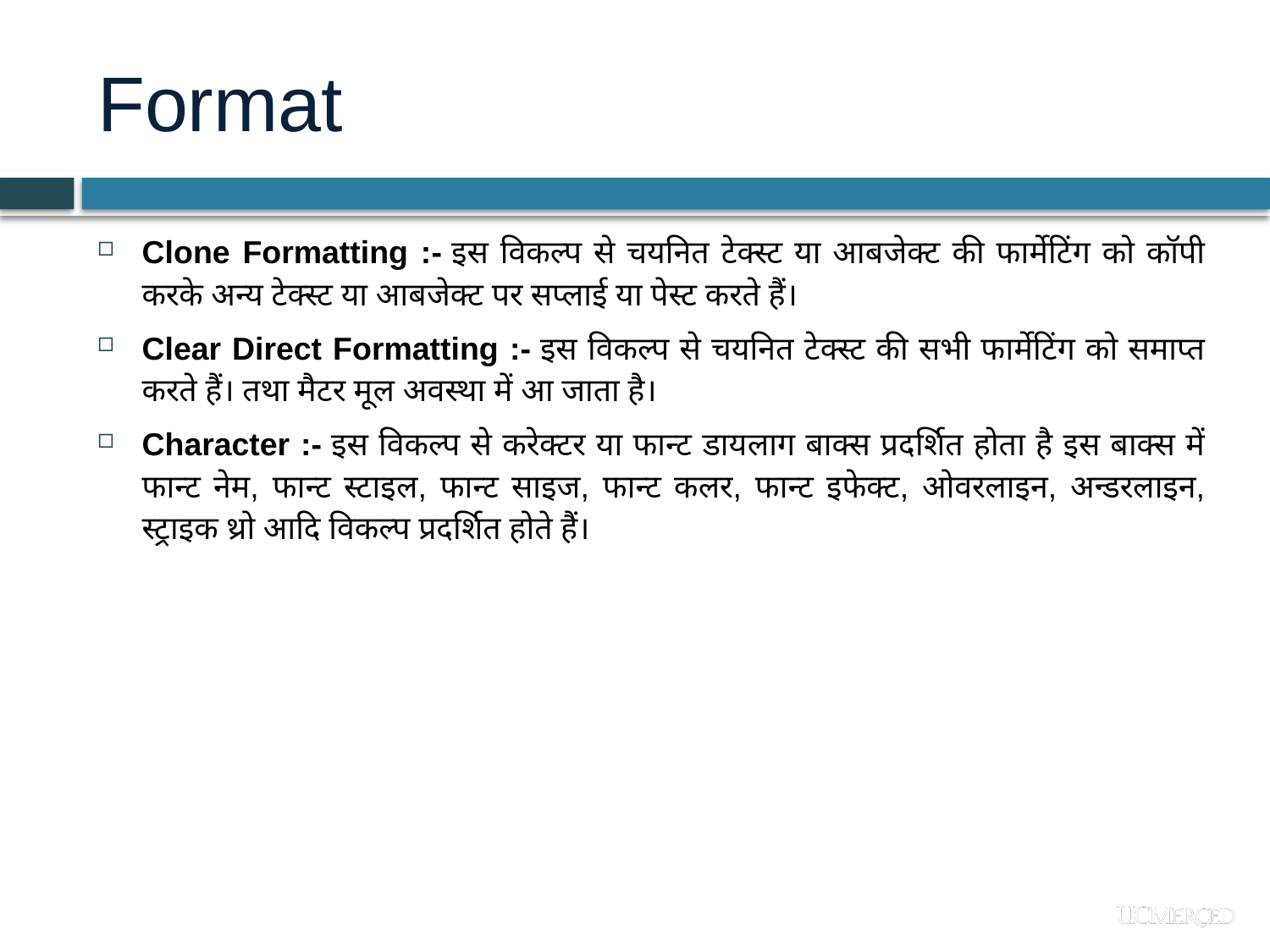

# Format
Clone Formatting :- इस विकल्प से चयनित टेक्स्ट या आबजेक्ट की फार्मेटिंग को कॉपी करके अन्य टेक्स्ट या आबजेक्ट पर सप्लाई या पेस्ट करते हैं।
Clear Direct Formatting :- इस विकल्प से चयनित टेक्स्ट की सभी फार्मेटिंग को समाप्त करते हैं। तथा मैटर मूल अवस्था में आ जाता है।
Character :- इस विकल्प से करेक्टर या फान्ट डायलाग बाक्स प्रदर्शित होता है इस बाक्स में फान्ट नेम, फान्ट स्टाइल, फान्ट साइज, फान्ट कलर, फान्ट इफेक्ट, ओवरलाइन, अन्डरलाइन, स्ट्राइक थ्रो आदि विकल्प प्रदर्शित होते हैं।